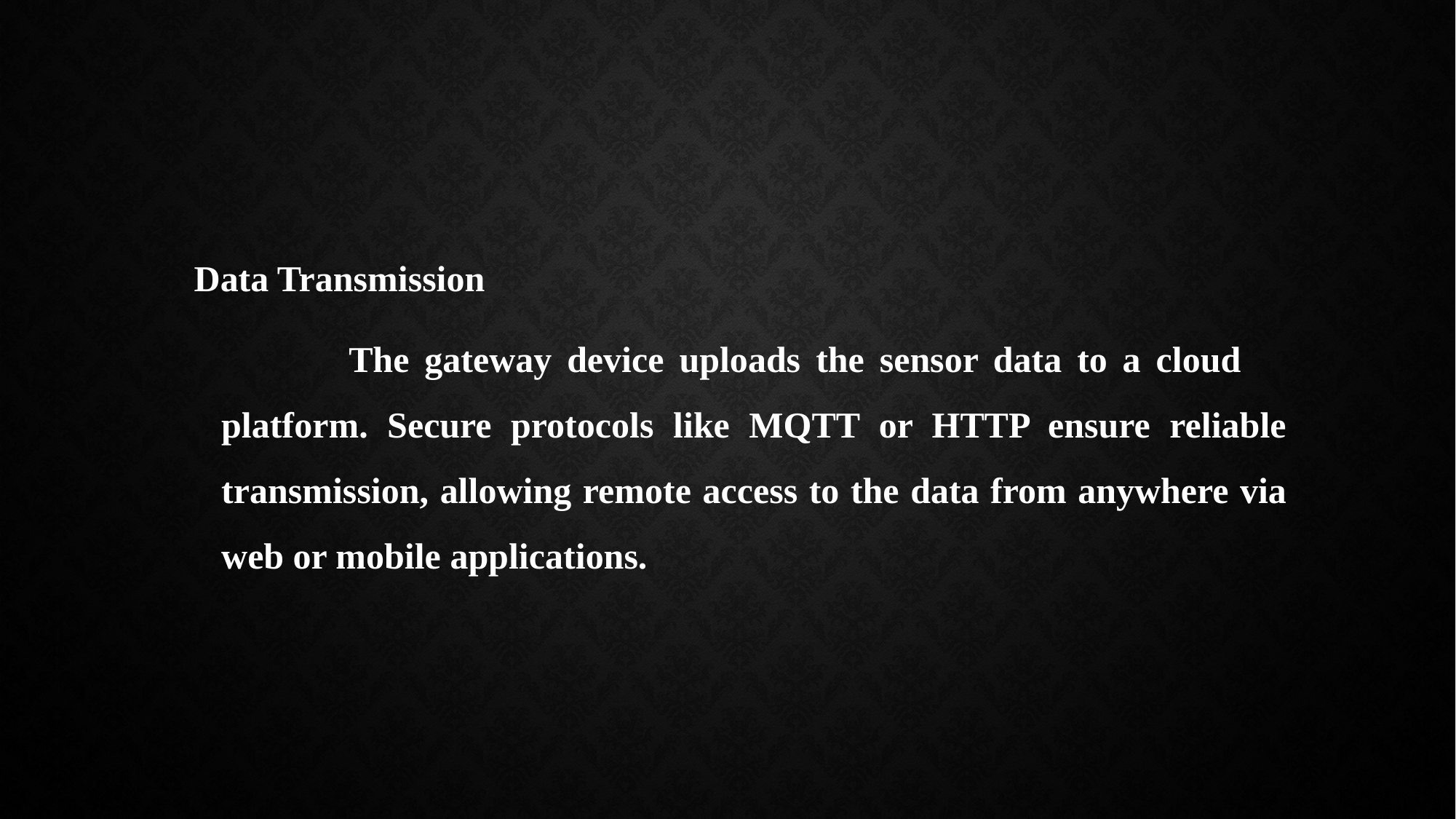

Data Transmission
   	The gateway device uploads the sensor data to a cloud    platform. Secure protocols like MQTT or HTTP ensure reliable transmission, allowing remote access to the data from anywhere via web or mobile applications.